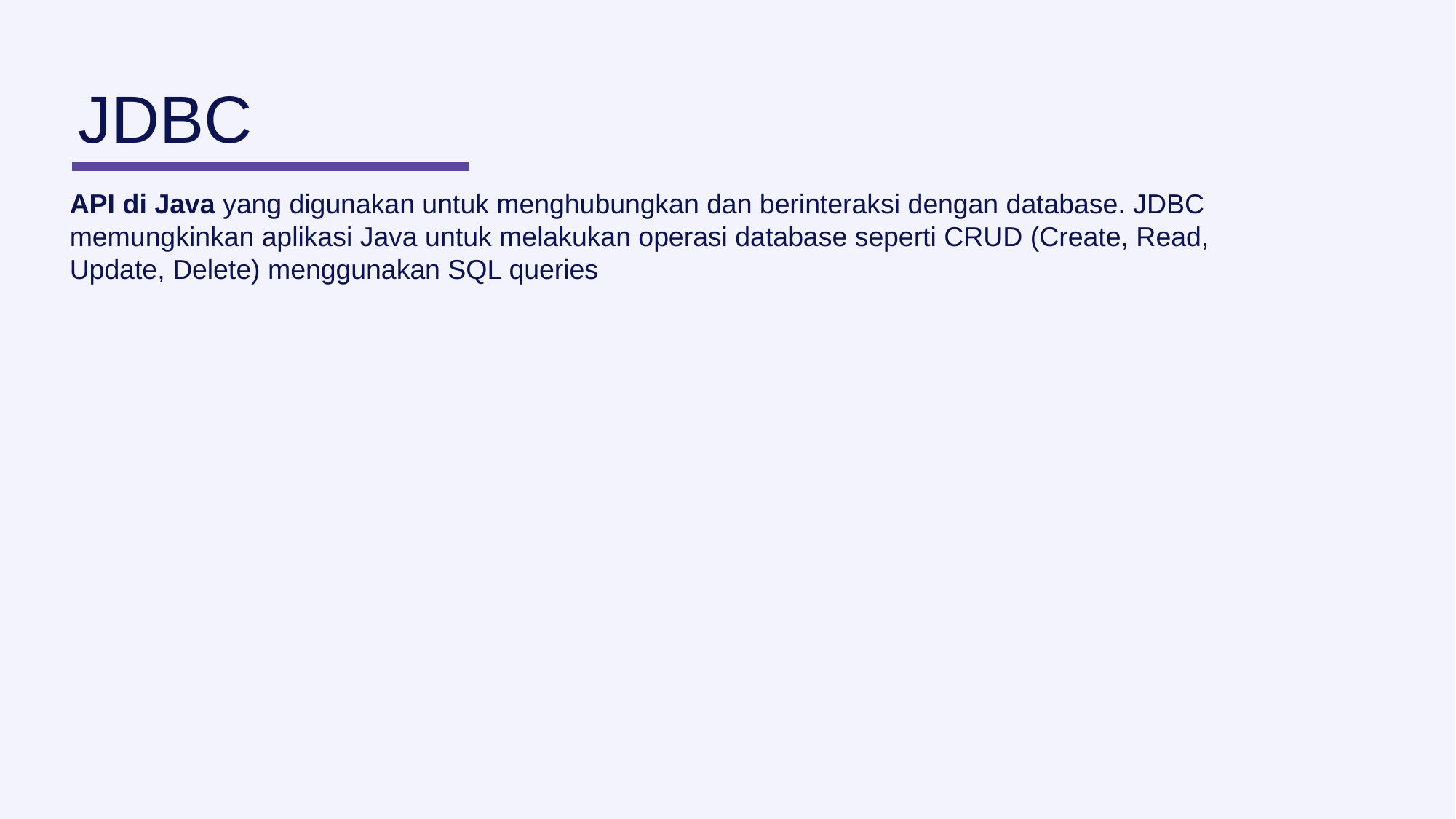

JDBC

API di Java yang digunakan untuk menghubungkan dan berinteraksi dengan database. JDBC memungkinkan aplikasi Java untuk melakukan operasi database seperti CRUD (Create, Read, Update, Delete) menggunakan SQL queries